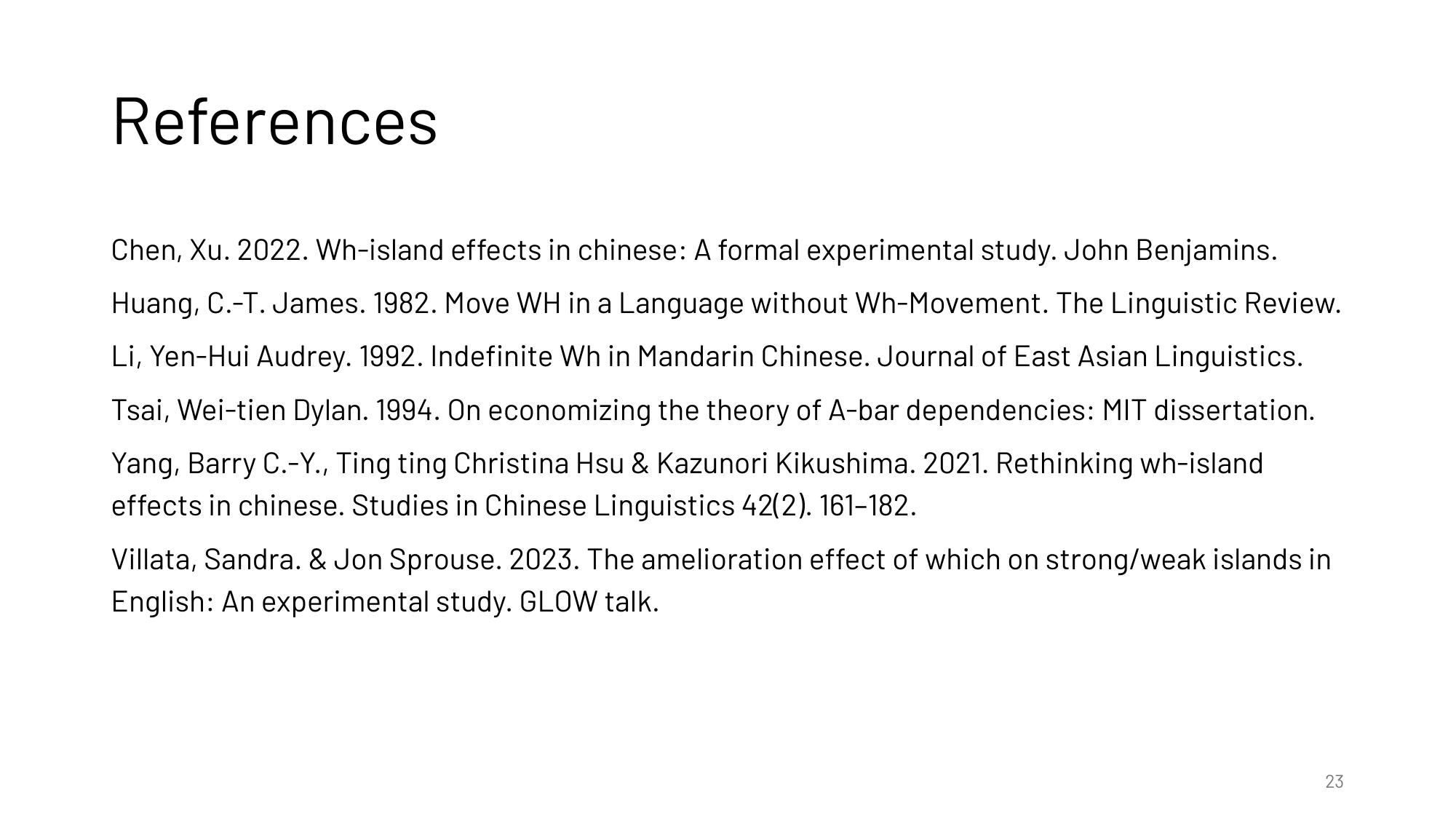

# References
Chen, Xu. 2022. Wh-island effects in chinese: A formal experimental study. John Benjamins.
Huang, C.-T. James. 1982. Move WH in a Language without Wh-Movement. The Linguistic Review.
Li, Yen-Hui Audrey. 1992. Indefinite Wh in Mandarin Chinese. Journal of East Asian Linguistics.
Tsai, Wei-tien Dylan. 1994. On economizing the theory of A-bar dependencies: MIT dissertation.
Yang, Barry C.-Y., Ting ting Christina Hsu & Kazunori Kikushima. 2021. Rethinking wh-island effects in chinese. Studies in Chinese Linguistics 42(2). 161–182.
Villata, Sandra. & Jon Sprouse. 2023. The amelioration effect of which on strong/weak islands in English: An experimental study. GLOW talk.
23